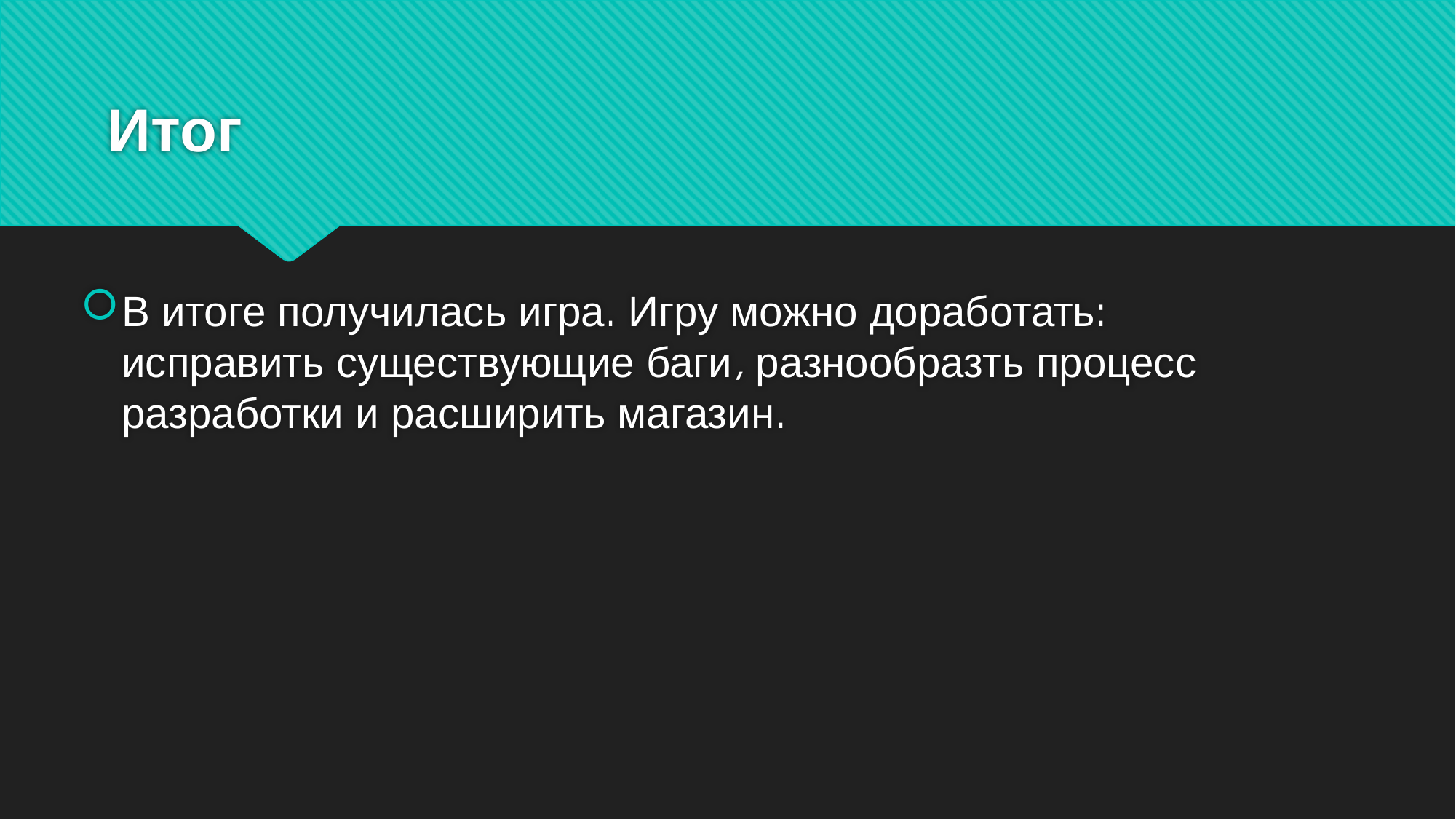

# Итог
В итоге получилась игра. Игру можно доработать: исправить существующие баги, разнообразть процесс разработки и расширить магазин.